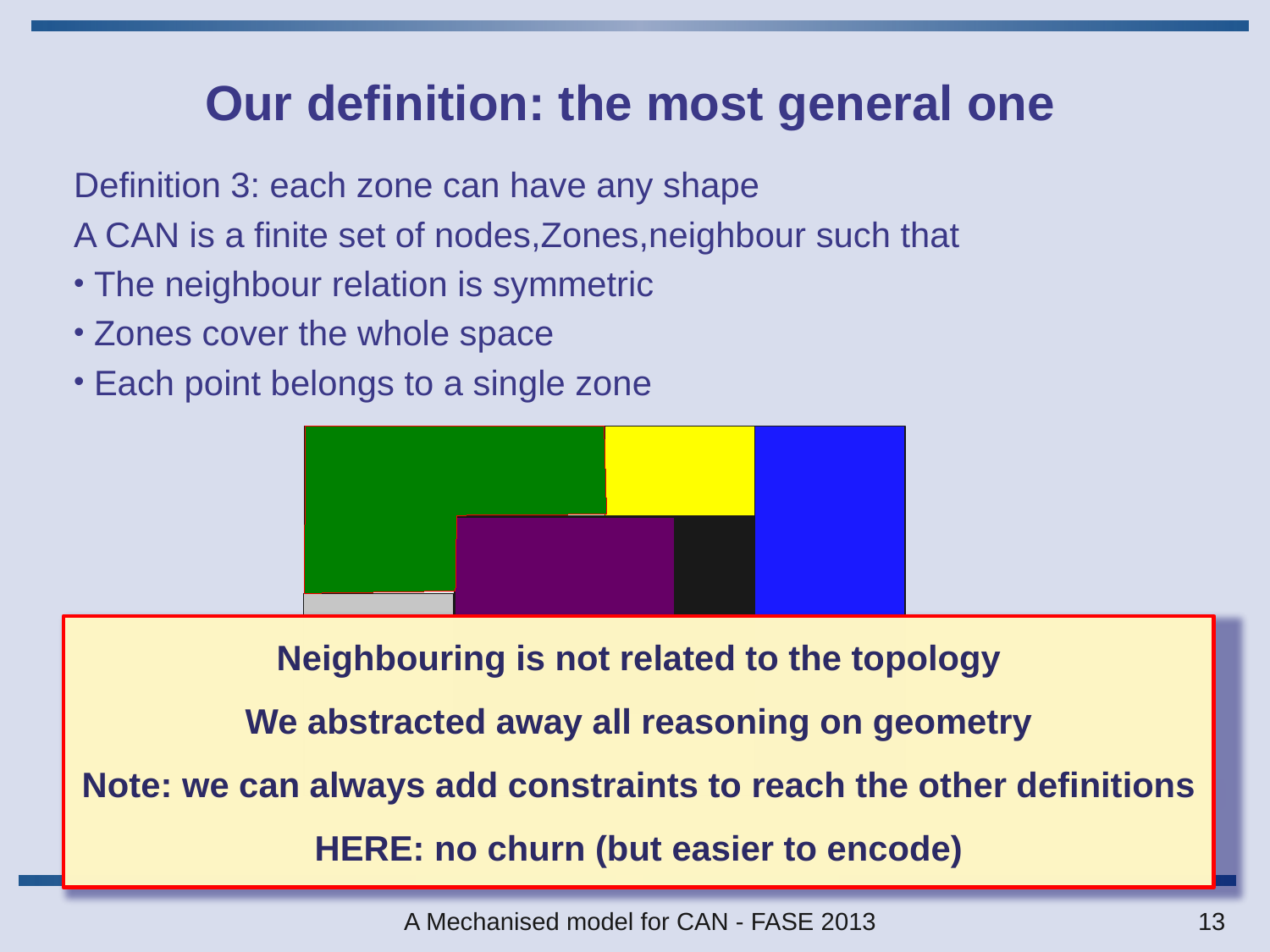

# Our definition: the most general one
Definition 3: each zone can have any shape
A CAN is a finite set of nodes,Zones,neighbour such that
 The neighbour relation is symmetric
 Zones cover the whole space
 Each point belongs to a single zone

Neighbouring is not related to the topology
We abstracted away all reasoning on geometry
Note: we can always add constraints to reach the other definitions
HERE: no churn (but easier to encode)

A Mechanised model for CAN - FASE 2013
13